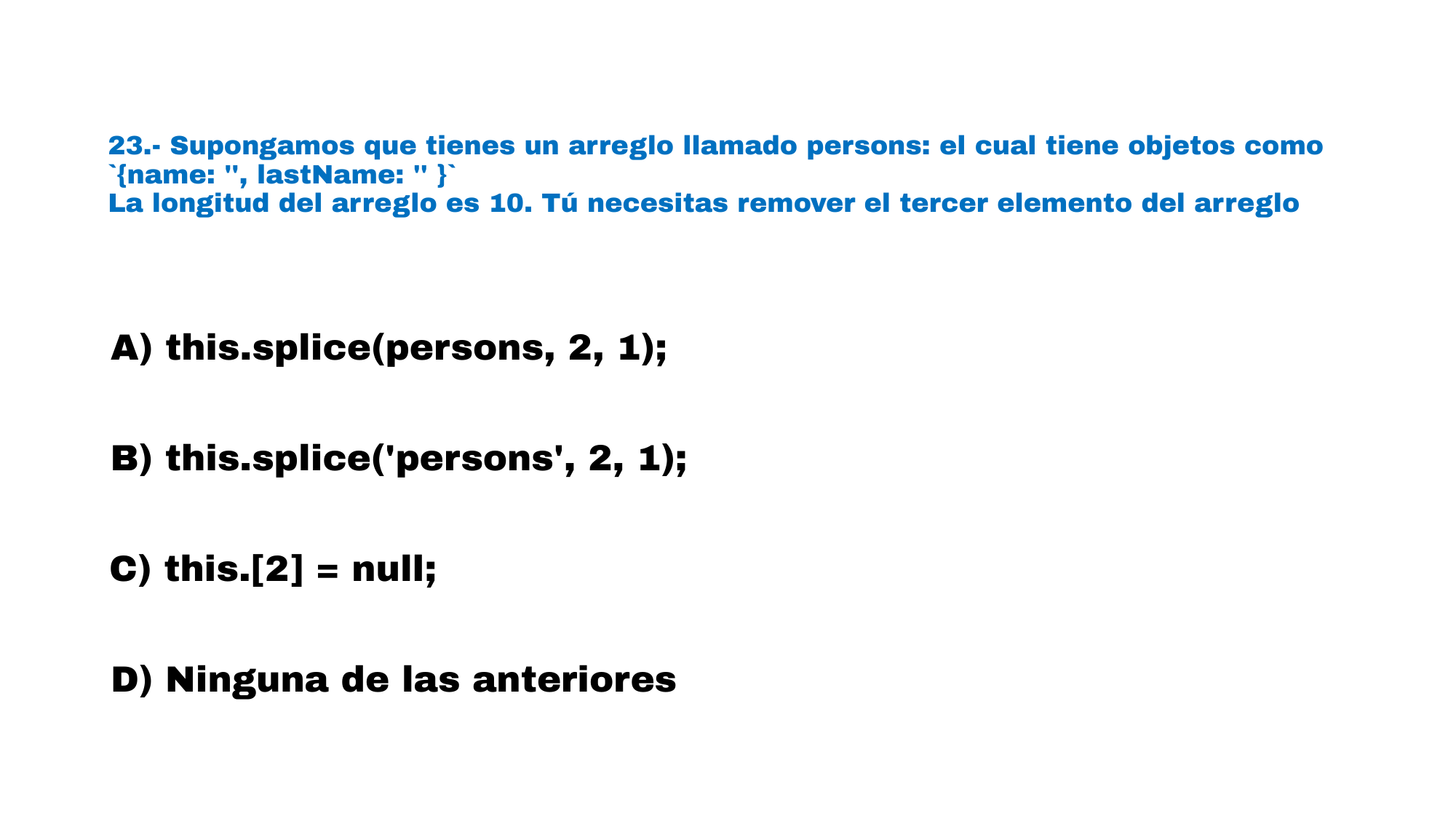

# 23.- Supongamos que tienes un arreglo llamado persons: el cual tiene objetos como `{name: '', lastName: '' }` La longitud del arreglo es 10. Tú necesitas remover el tercer elemento del arreglo
A) this.splice(persons, 2, 1);
B) this.splice('persons', 2, 1);
C) this.[2] = null;
D) Ninguna de las anteriores